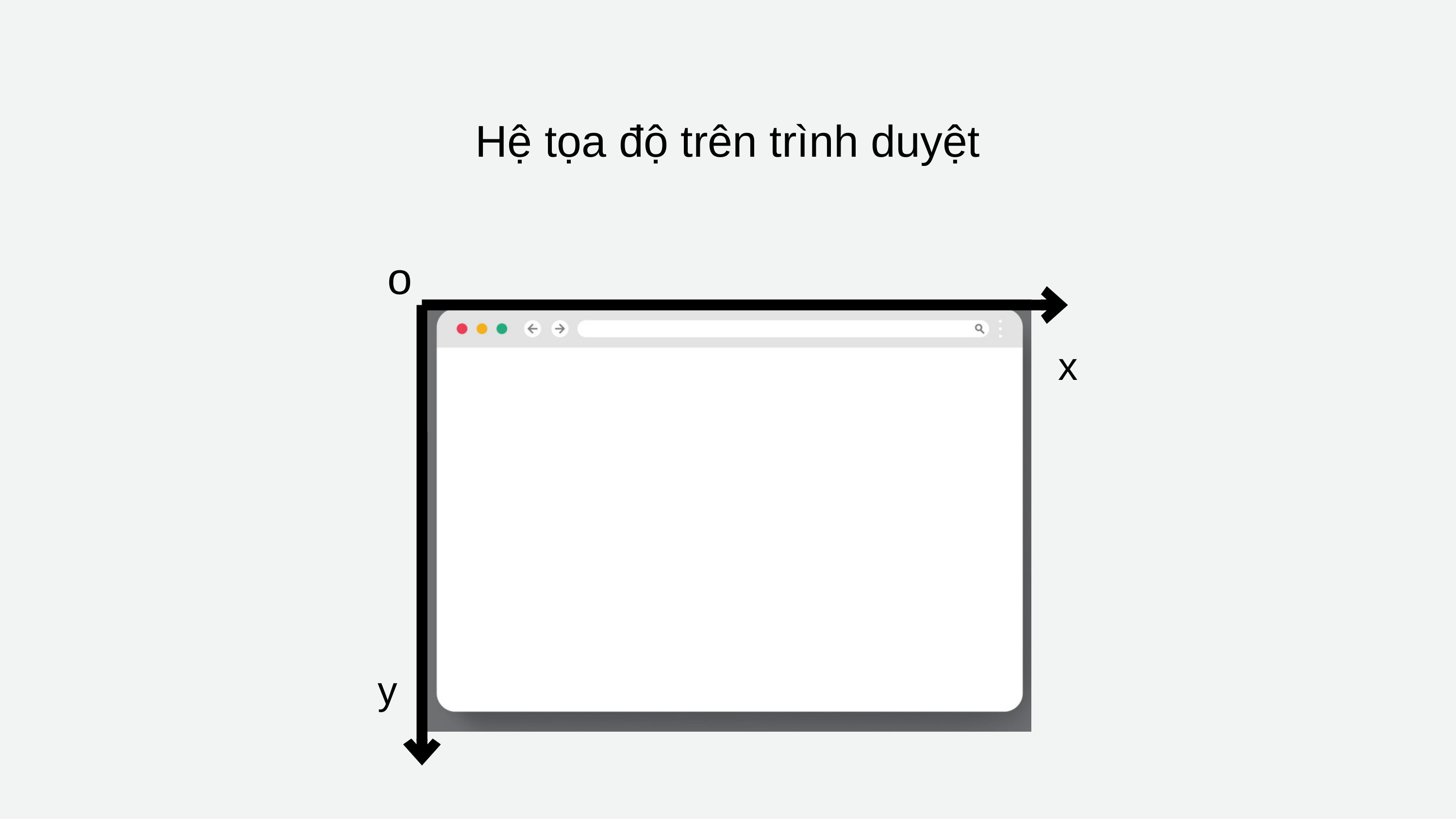

Hệ tọa độ trên trình duyệt
o

x
y